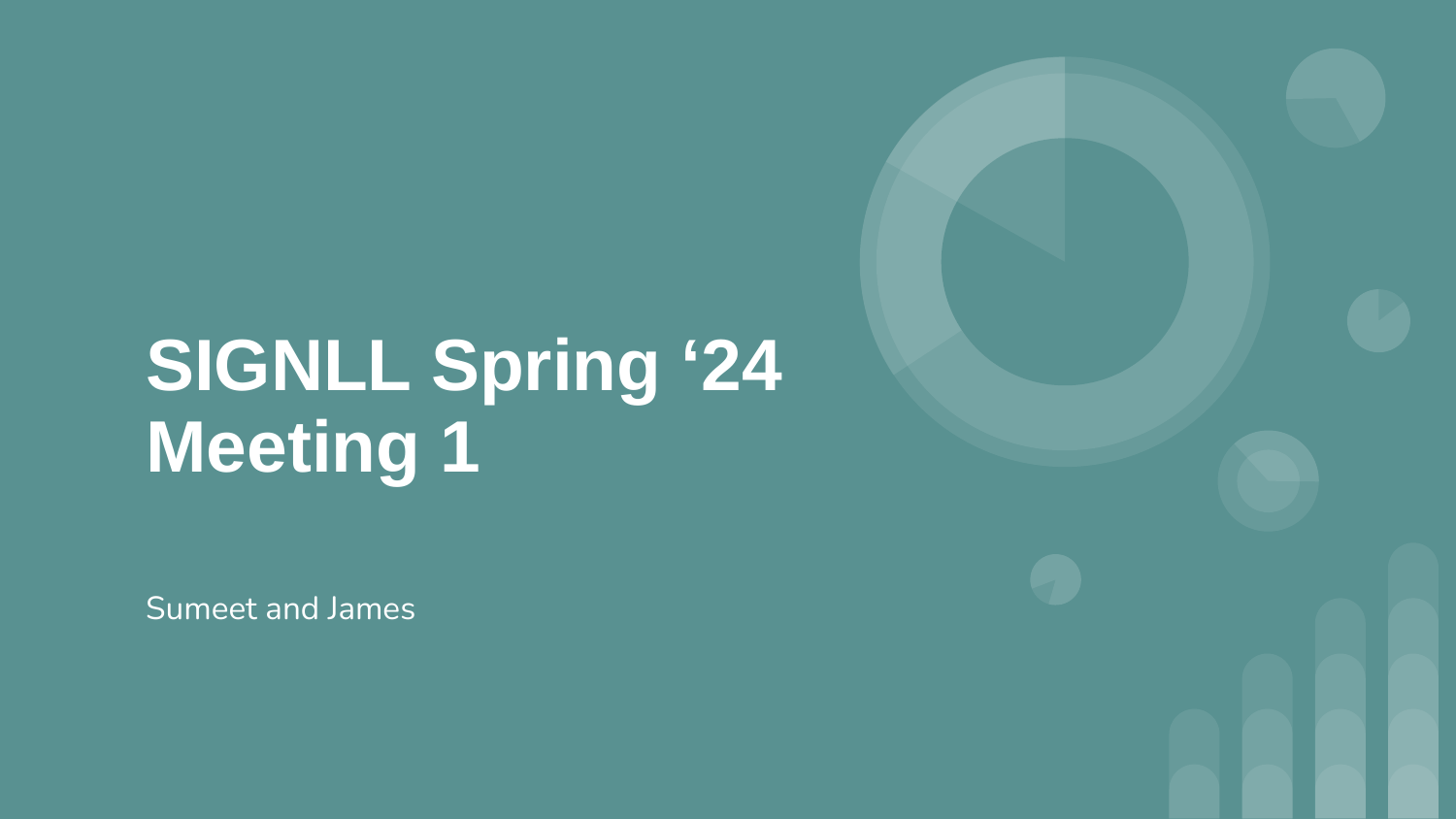

# SIGNLL Spring ‘24 Meeting 1
Sumeet and James